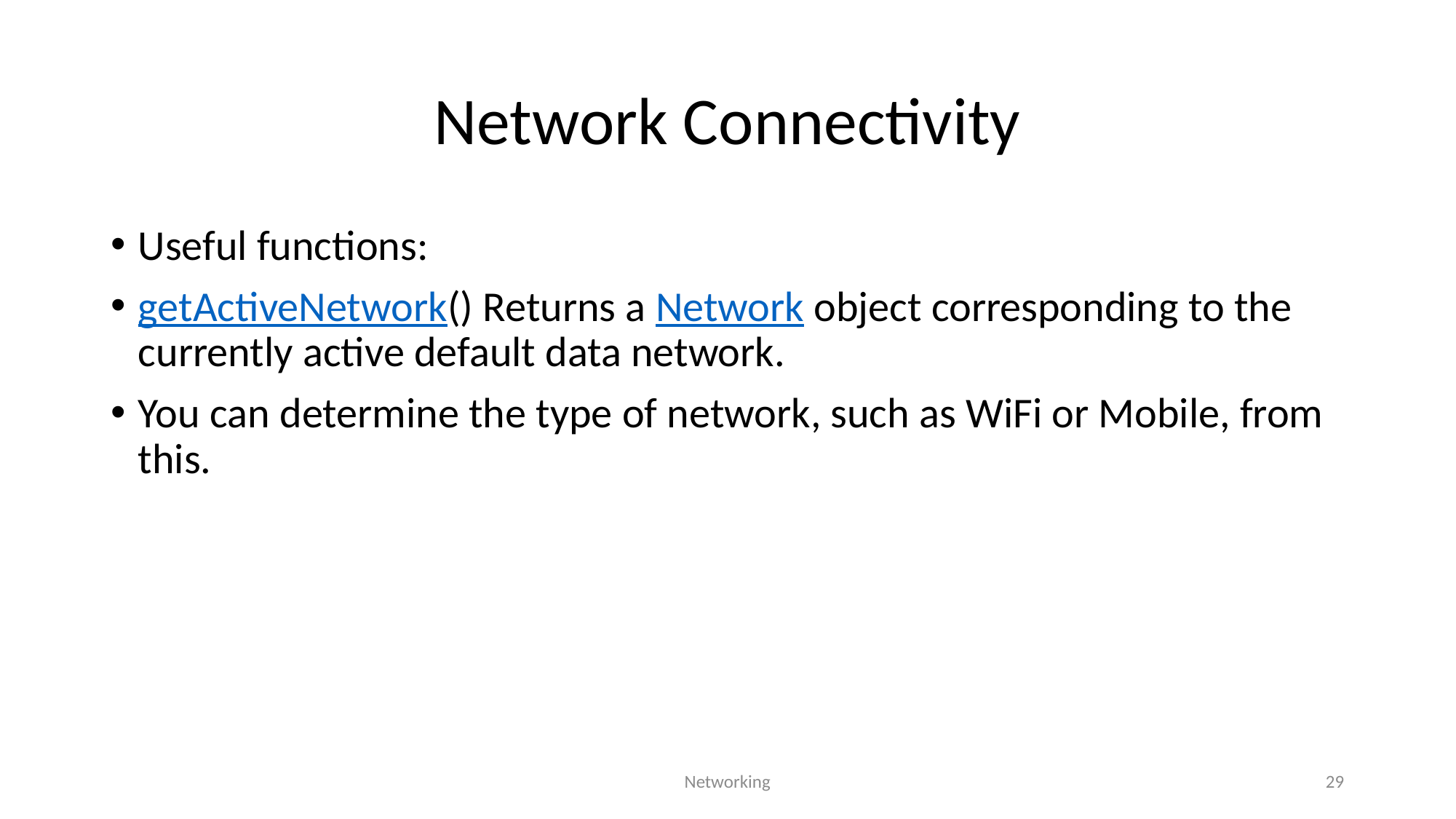

# Network Connectivity
Useful functions:
getActiveNetwork() Returns a Network object corresponding to the currently active default data network.
You can determine the type of network, such as WiFi or Mobile, from this.

Networking
29